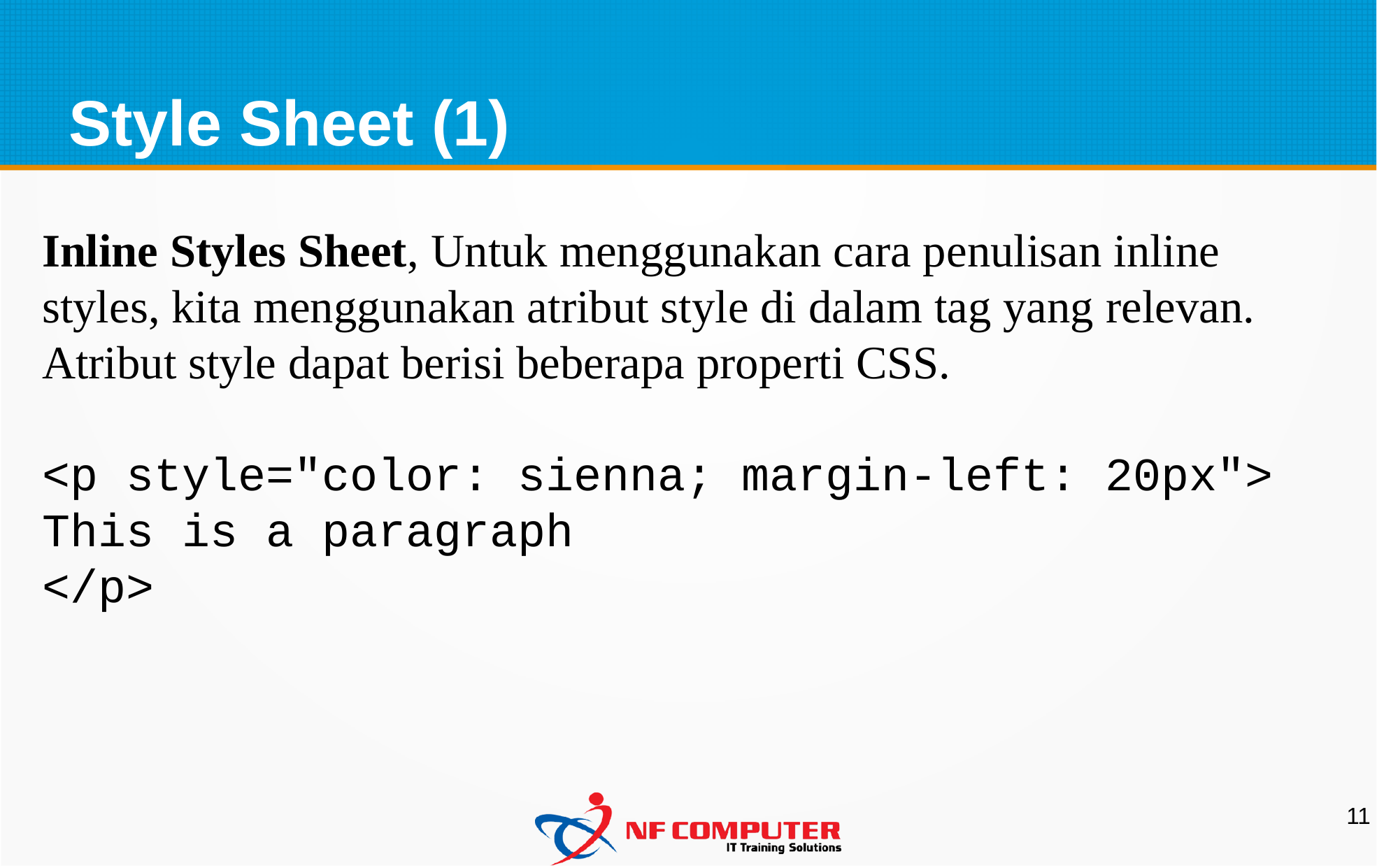

Style Sheet (1)

Inline Styles Sheet, Untuk menggunakan cara penulisan inline styles, kita menggunakan atribut style di dalam tag yang relevan. Atribut style dapat berisi beberapa properti CSS.

<p style="color: sienna; margin-left: 20px">
This is a paragraph
</p>

11